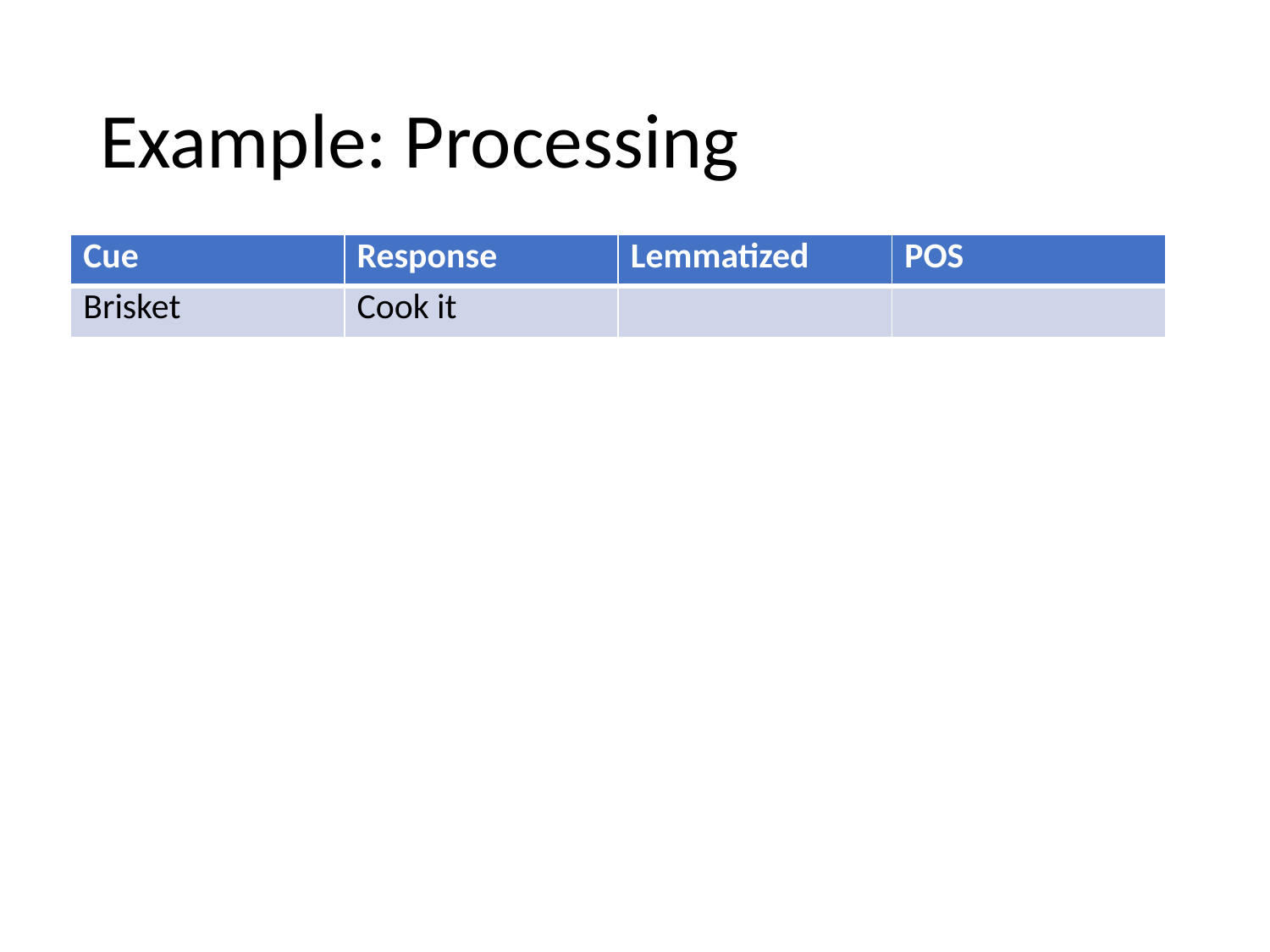

# Example: Processing
| Cue | Response | Lemmatized | POS |
| --- | --- | --- | --- |
| Brisket | Cook it |  |  |